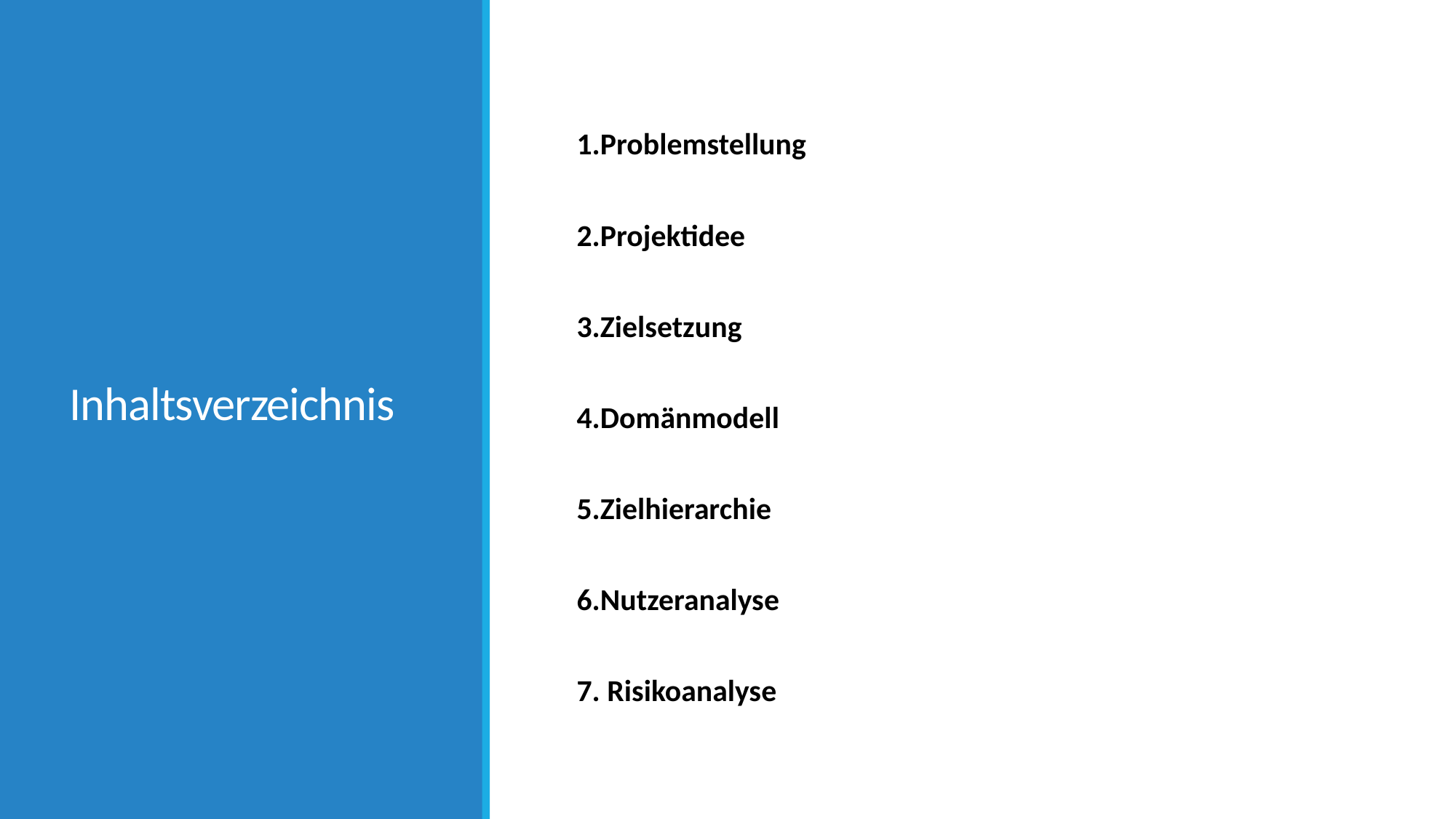

# Inhaltsverzeichnis
1.Problemstellung

2.Projektidee

3.Zielsetzung

4.Domänmodell

5.Zielhierarchie

6.Nutzeranalyse

7. Risikoanalyse